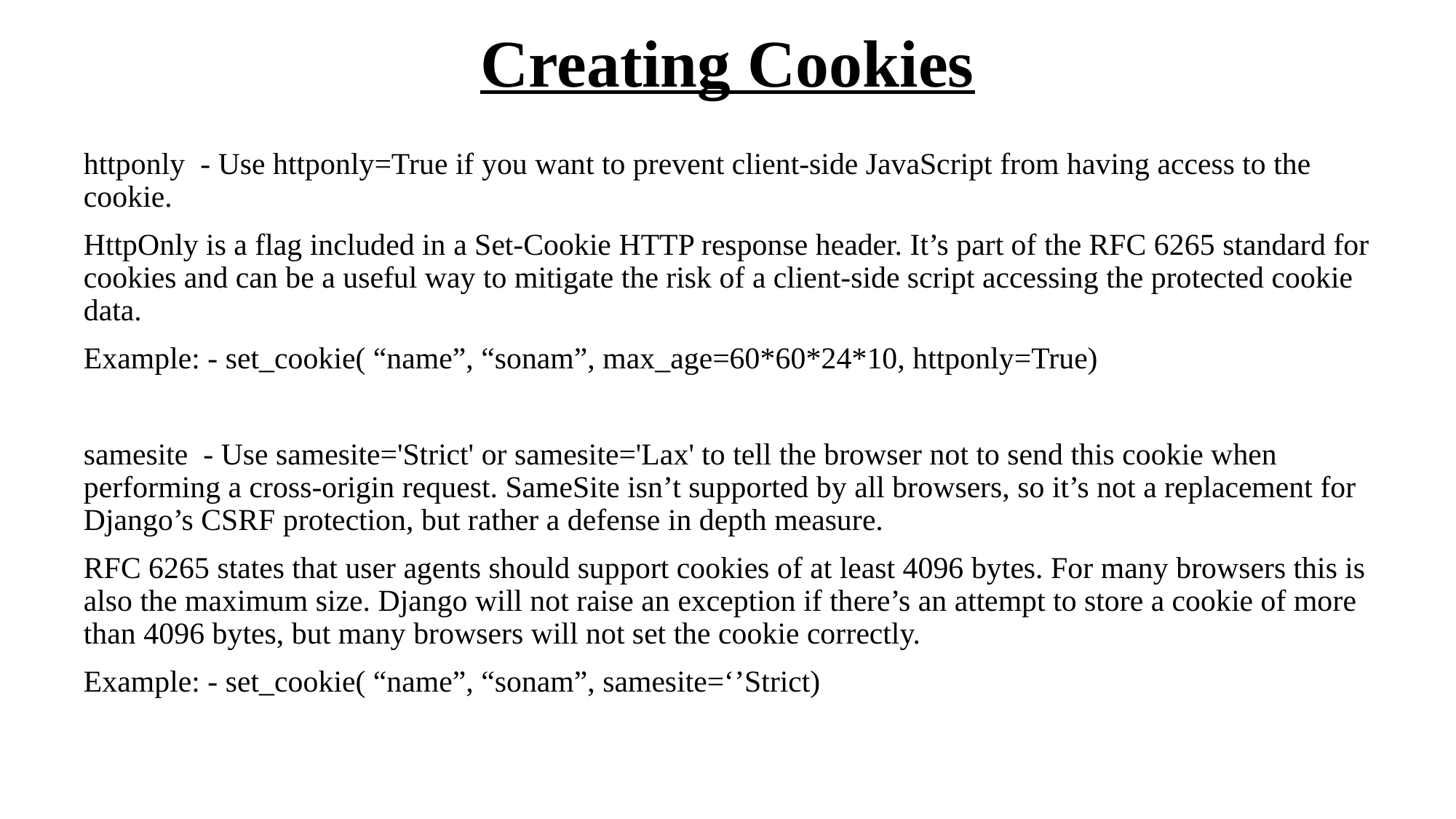

# Creating Cookies
httponly  - Use httponly=True if you want to prevent client-side JavaScript from having access to the cookie.
HttpOnly is a flag included in a Set-Cookie HTTP response header. It’s part of the RFC 6265 standard for cookies and can be a useful way to mitigate the risk of a client-side script accessing the protected cookie data.
Example: - set_cookie( “name”, “sonam”, max_age=60*60*24*10, httponly=True)

samesite  - Use samesite='Strict' or samesite='Lax' to tell the browser not to send this cookie when performing a cross-origin request. SameSite isn’t supported by all browsers, so it’s not a replacement for Django’s CSRF protection, but rather a defense in depth measure.
RFC 6265 states that user agents should support cookies of at least 4096 bytes. For many browsers this is also the maximum size. Django will not raise an exception if there’s an attempt to store a cookie of more than 4096 bytes, but many browsers will not set the cookie correctly.
Example: - set_cookie( “name”, “sonam”, samesite=‘’Strict)